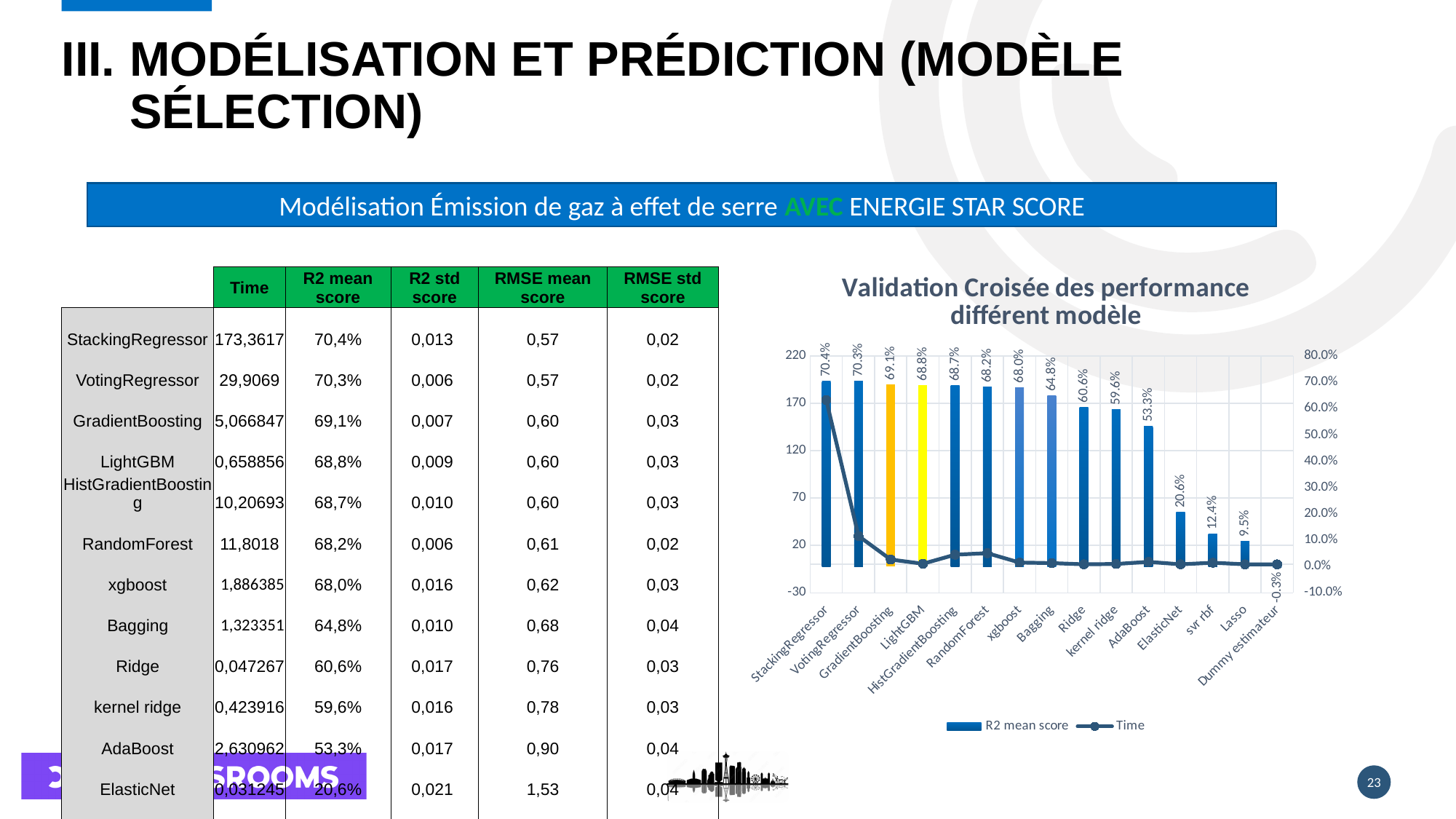

# Modélisation et prédiction (Modèle sélection)
Modélisation Émission de gaz à effet de serre AVEC ENERGIE STAR SCORE

### Chart: Validation Croisée des performance différent modèle

| Category | R2 mean score | Time |
|---|---|---|
| StackingRegressor | 0.70407 | 173.361675 |
| VotingRegressor | 0.70328 | 29.906897 |
| GradientBoosting | 0.69101 | 5.066847 |
| LightGBM | 0.68767 | 0.658856 |
| HistGradientBoosting | 0.68742 | 10.20693 |
| RandomForest | 0.68183 | 11.801798 |
| xgboost | 0.68025 | 1.886385 |
| Bagging | 0.64812 | 1.323351 |
| Ridge | 0.60554 | 0.047267 |
| kernel ridge | 0.59605 | 0.423916 |
| AdaBoost | 0.53258 | 2.630962 |
| ElasticNet | 0.20563 | 0.031245 |
| svr rbf | 0.12367 | 1.712232 |
| Lasso | 0.09515 | 0.031235 |
| Dummy estimateur | -0.00265548335498486 | 0.0012 |
|  | Time | R2 mean score | R2 std score | RMSE mean score | RMSE std score |
| --- | --- | --- | --- | --- | --- |
| StackingRegressor | 173,3617 | 70,4% | 0,013 | 0,57 | 0,02 |
| VotingRegressor | 29,9069 | 70,3% | 0,006 | 0,57 | 0,02 |
| GradientBoosting | 5,066847 | 69,1% | 0,007 | 0,60 | 0,03 |
| LightGBM | 0,658856 | 68,8% | 0,009 | 0,60 | 0,03 |
| HistGradientBoosting | 10,20693 | 68,7% | 0,010 | 0,60 | 0,03 |
| RandomForest | 11,8018 | 68,2% | 0,006 | 0,61 | 0,02 |
| xgboost | 1,886385 | 68,0% | 0,016 | 0,62 | 0,03 |
| Bagging | 1,323351 | 64,8% | 0,010 | 0,68 | 0,04 |
| Ridge | 0,047267 | 60,6% | 0,017 | 0,76 | 0,03 |
| kernel ridge | 0,423916 | 59,6% | 0,016 | 0,78 | 0,03 |
| AdaBoost | 2,630962 | 53,3% | 0,017 | 0,90 | 0,04 |
| ElasticNet | 0,031245 | 20,6% | 0,021 | 1,53 | 0,04 |
| svr rbf | 1,712232 | 12,4% | 0,014 | 1,69 | 0,07 |
| Lasso | 0,031235 | 9,5% | 0,015 | 1,75 | 0,05 |
| svr poly | 13,55514 | -190,9% | 3,694 | 5,39 | 6,61 |
| svr linear | 0,658425 | -7462,5% | 115,568 | 150,68 | 233,13 |
| svr sigmoid | 1,395803 | -10658,1% | 14,513 | 207,65 | 26,63 |
| LinearRegression | 0,103838 | -59098,9% | 1 183,153 | 1132,96 | 2264,33 |
| Dummy estimateur | 0,0012 | -0,3% | 0,004 | -1,94 | 0,00 |
23